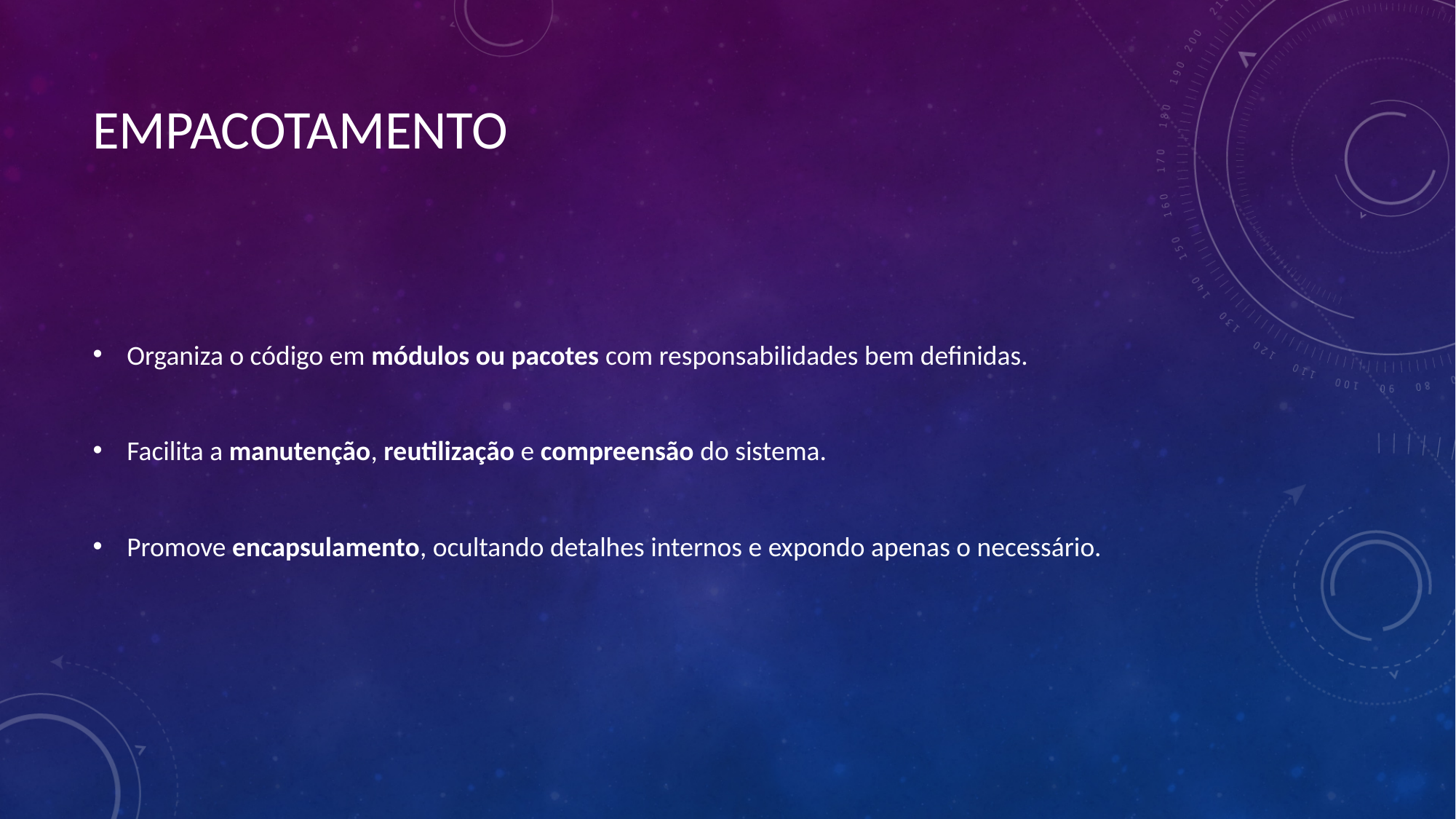

# Empacotamento
Organiza o código em módulos ou pacotes com responsabilidades bem definidas.

Facilita a manutenção, reutilização e compreensão do sistema.

Promove encapsulamento, ocultando detalhes internos e expondo apenas o necessário.